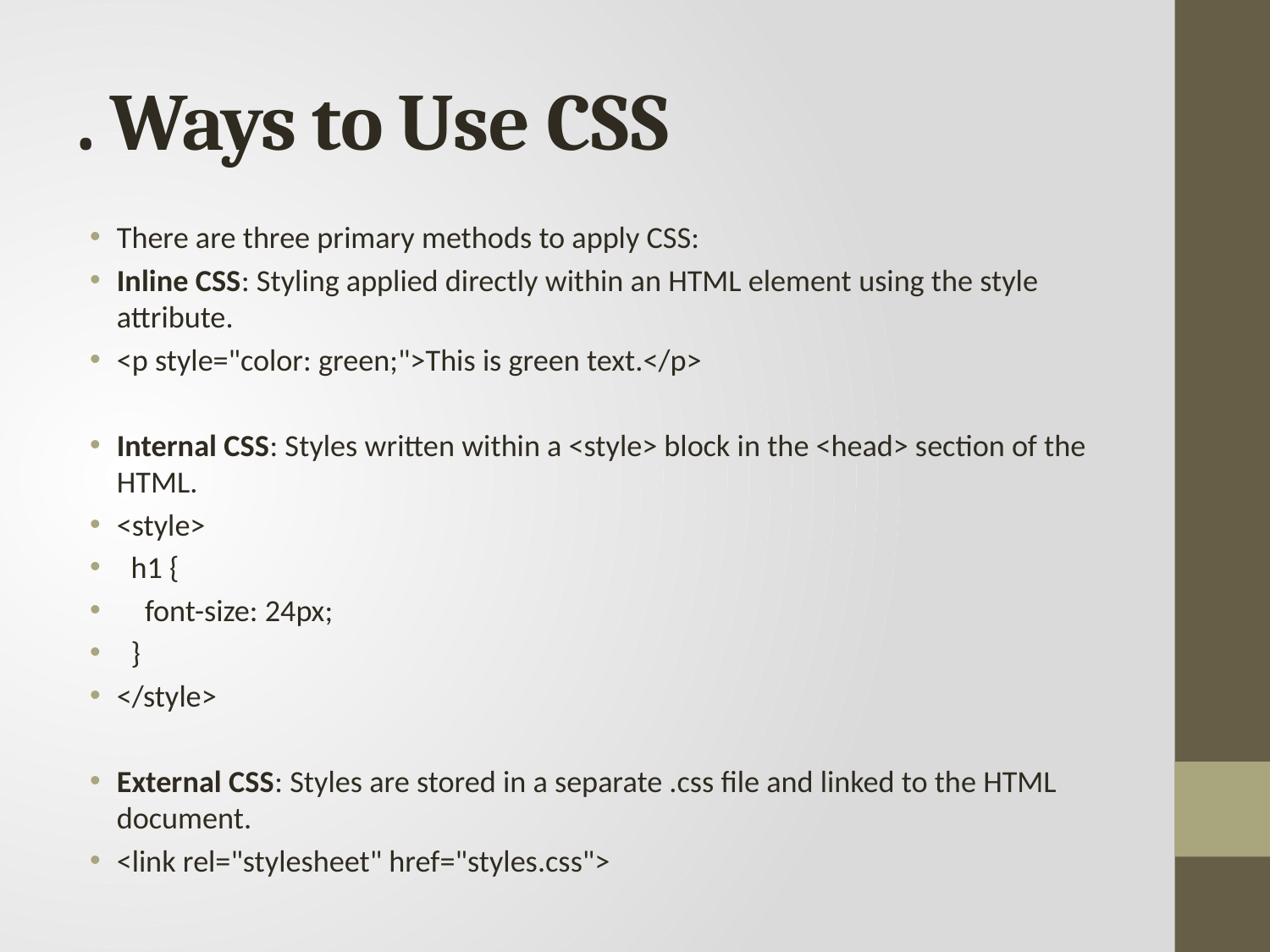

# . Ways to Use CSS
There are three primary methods to apply CSS:
Inline CSS: Styling applied directly within an HTML element using the style attribute.
<p style="color: green;">This is green text.</p>

Internal CSS: Styles written within a <style> block in the <head> section of the HTML.
<style>
  h1 {
    font-size: 24px;
  }
</style>

External CSS: Styles are stored in a separate .css file and linked to the HTML document.
<link rel="stylesheet" href="styles.css">